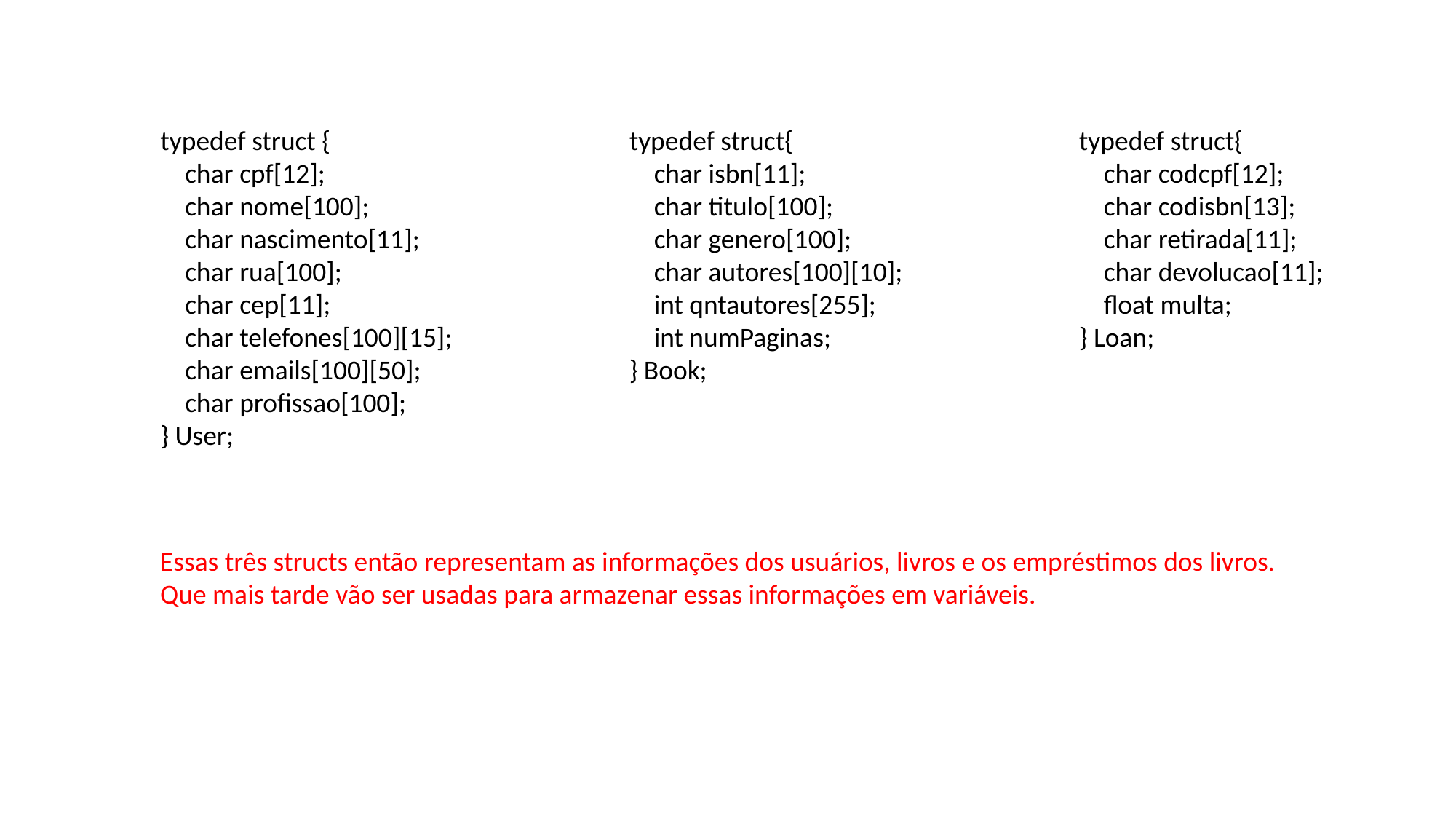

typedef struct {
    char cpf[12];
    char nome[100];
    char nascimento[11];
    char rua[100];
    char cep[11];
    char telefones[100][15];
    char emails[100][50];
    char profissao[100];
} User;
typedef struct{
    char isbn[11];
    char titulo[100];
    char genero[100];
    char autores[100][10];
    int qntautores[255];
    int numPaginas;
} Book;
typedef struct{
    char codcpf[12];
    char codisbn[13];
    char retirada[11];
    char devolucao[11];
    float multa;
} Loan;
Essas três structs então representam as informações dos usuários, livros e os empréstimos dos livros. Que mais tarde vão ser usadas para armazenar essas informações em variáveis.